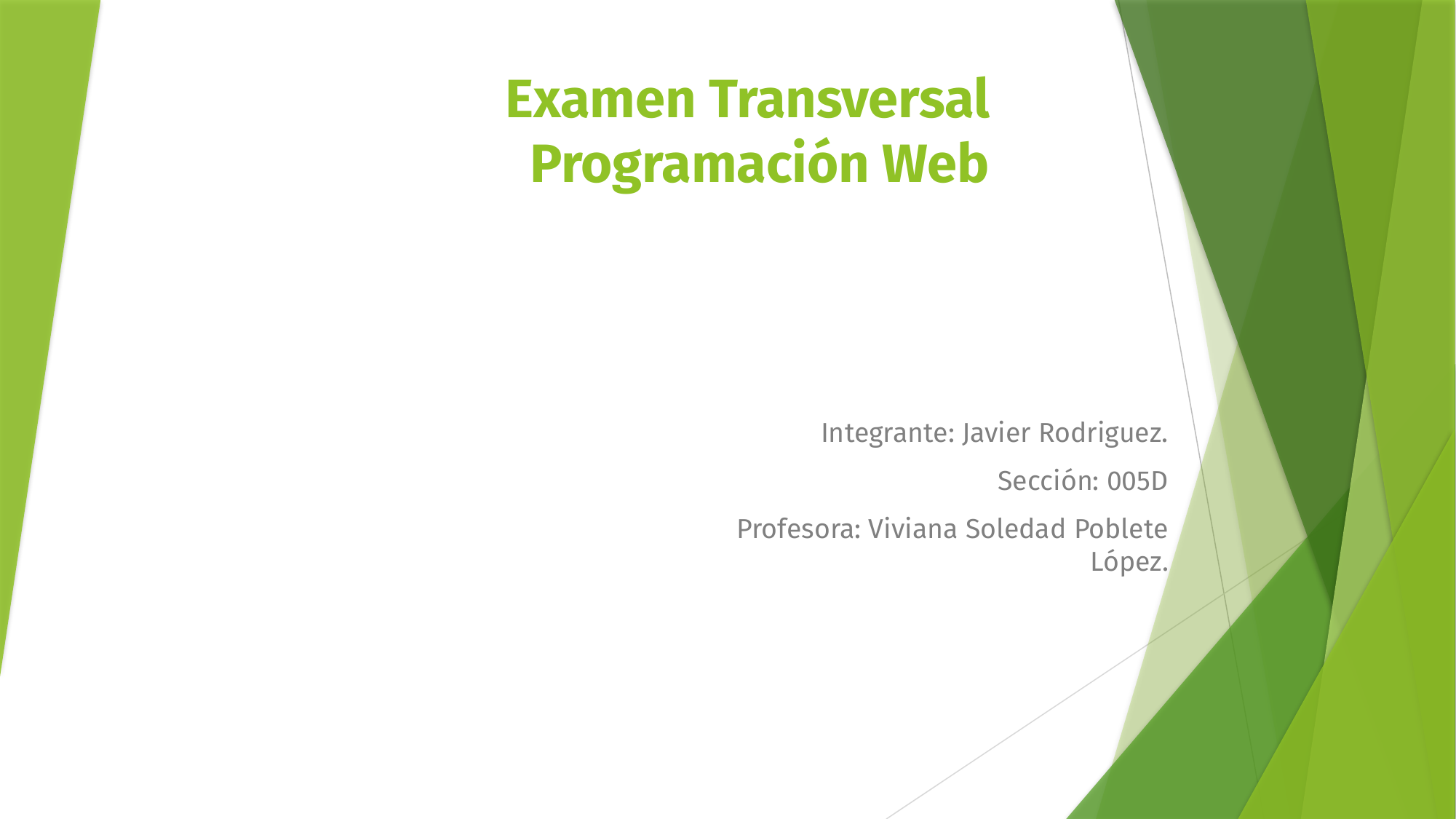

# Examen Transversal Programación Web
Integrante: Javier Rodriguez.
Sección: 005D
Profesora: Viviana Soledad Poblete López.